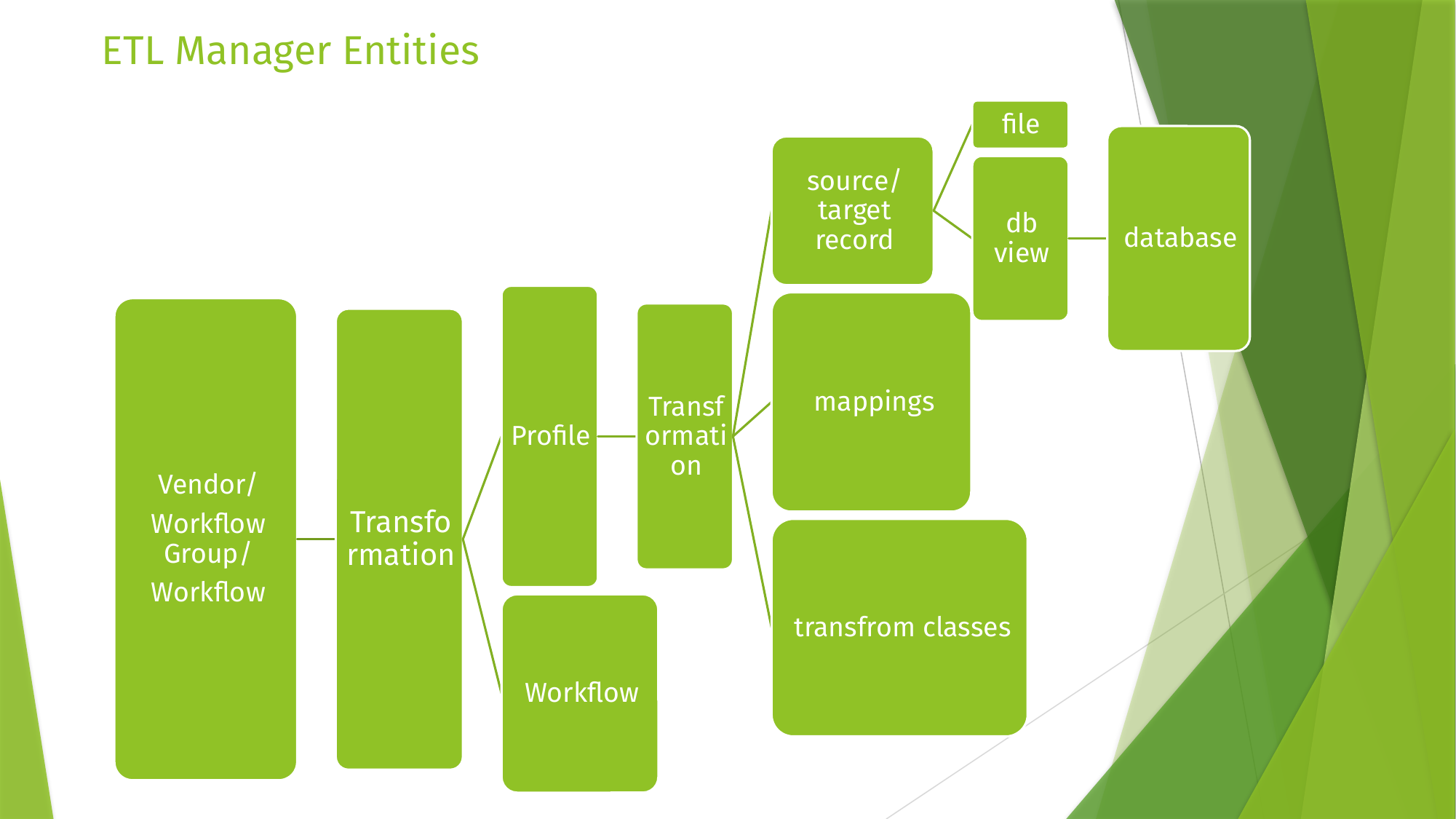

# ETL Manager Entities
Vendor/
Workflow Group/
Workflow

Transformation

Profile

Transformation

source/target record

file

db view

database

mappings

transfrom classes

Workflow